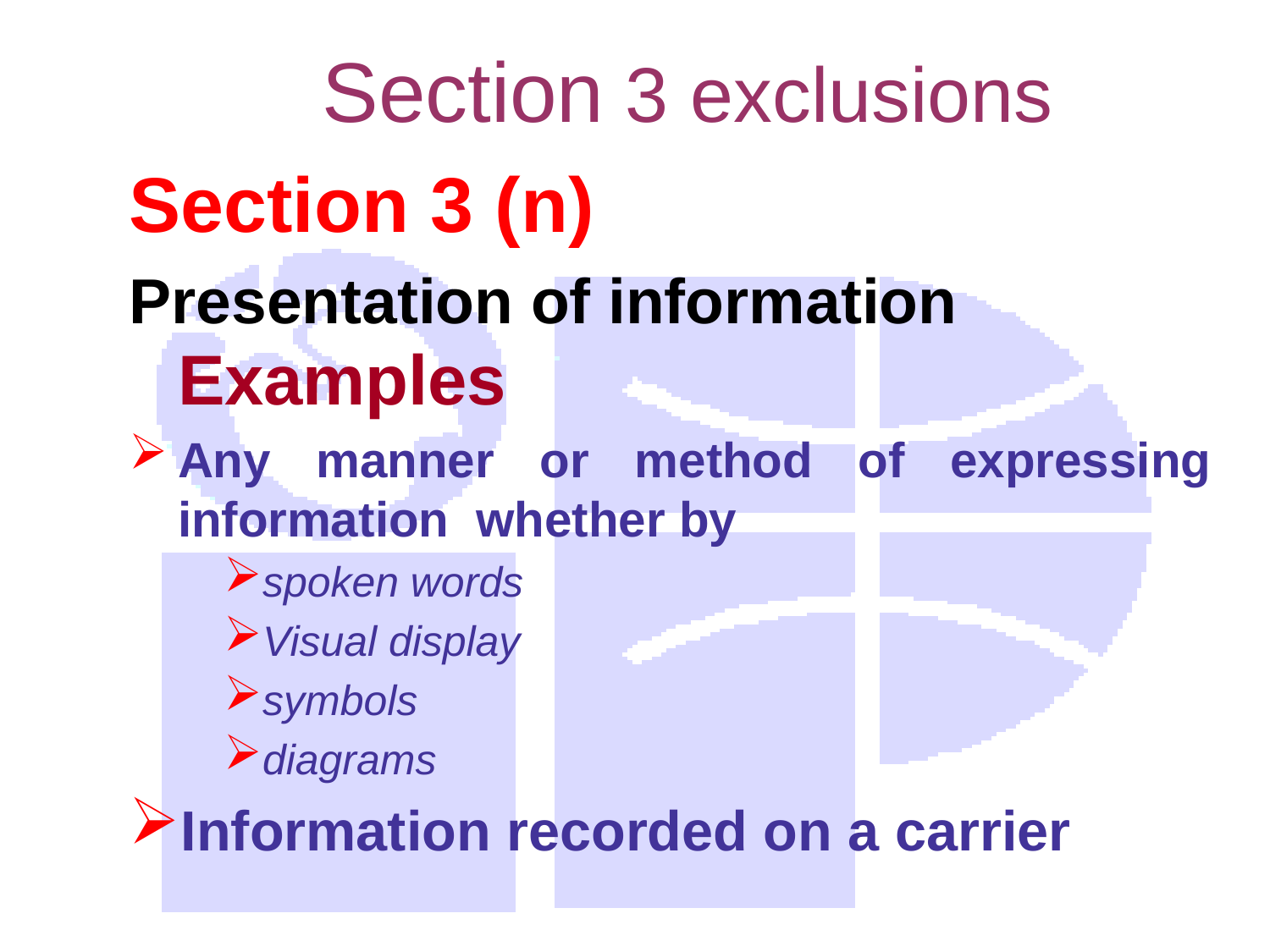

Section 3 exclusions
Section 3 (n)
Presentation of information
	Examples
Any manner or method of expressing  information  whether by
spoken words
Visual display
symbols
diagrams
Information recorded on a carrier